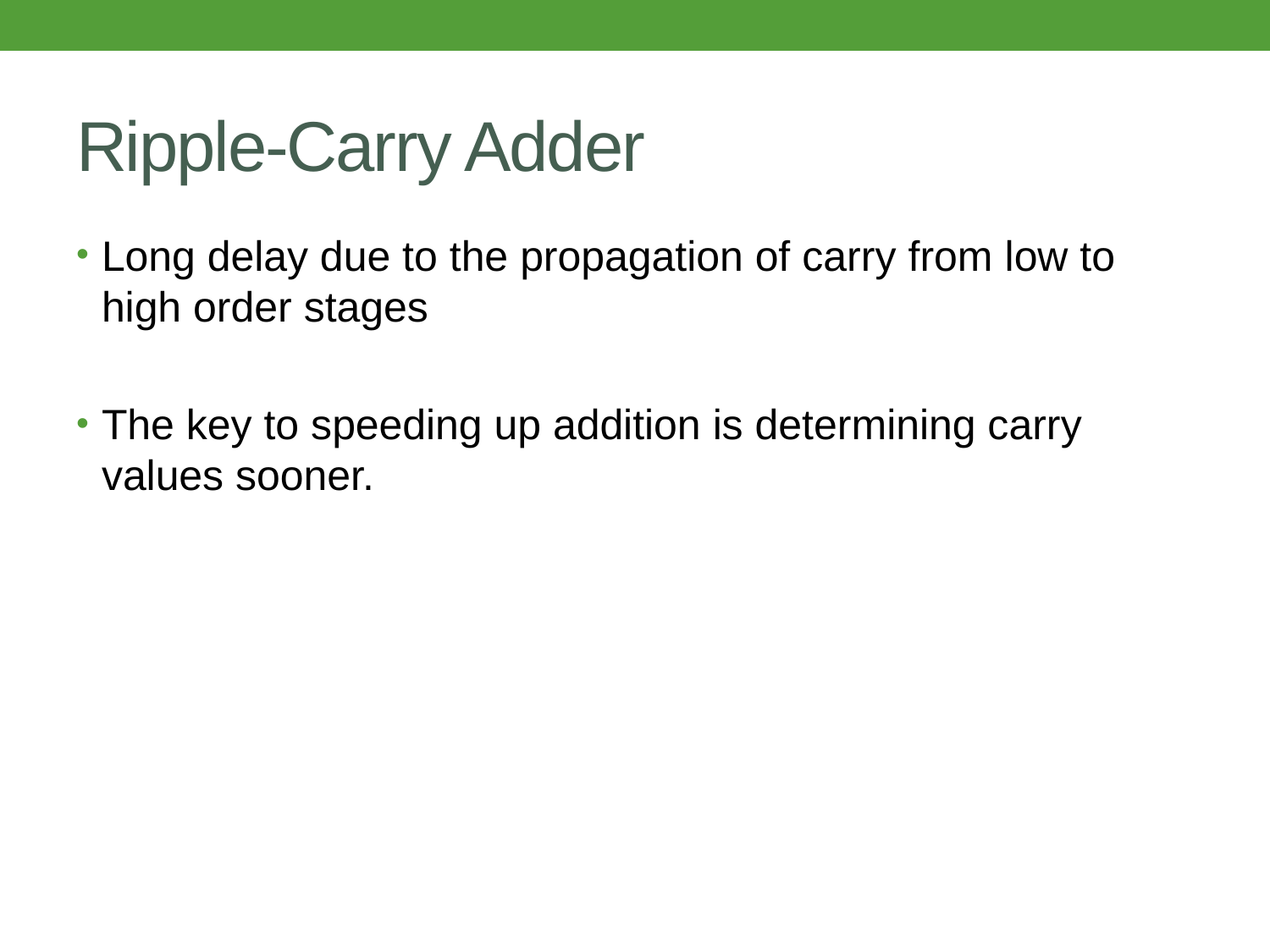

# Ripple-Carry Adder
Long delay due to the propagation of carry from low to high order stages

The key to speeding up addition is determining carry values sooner.